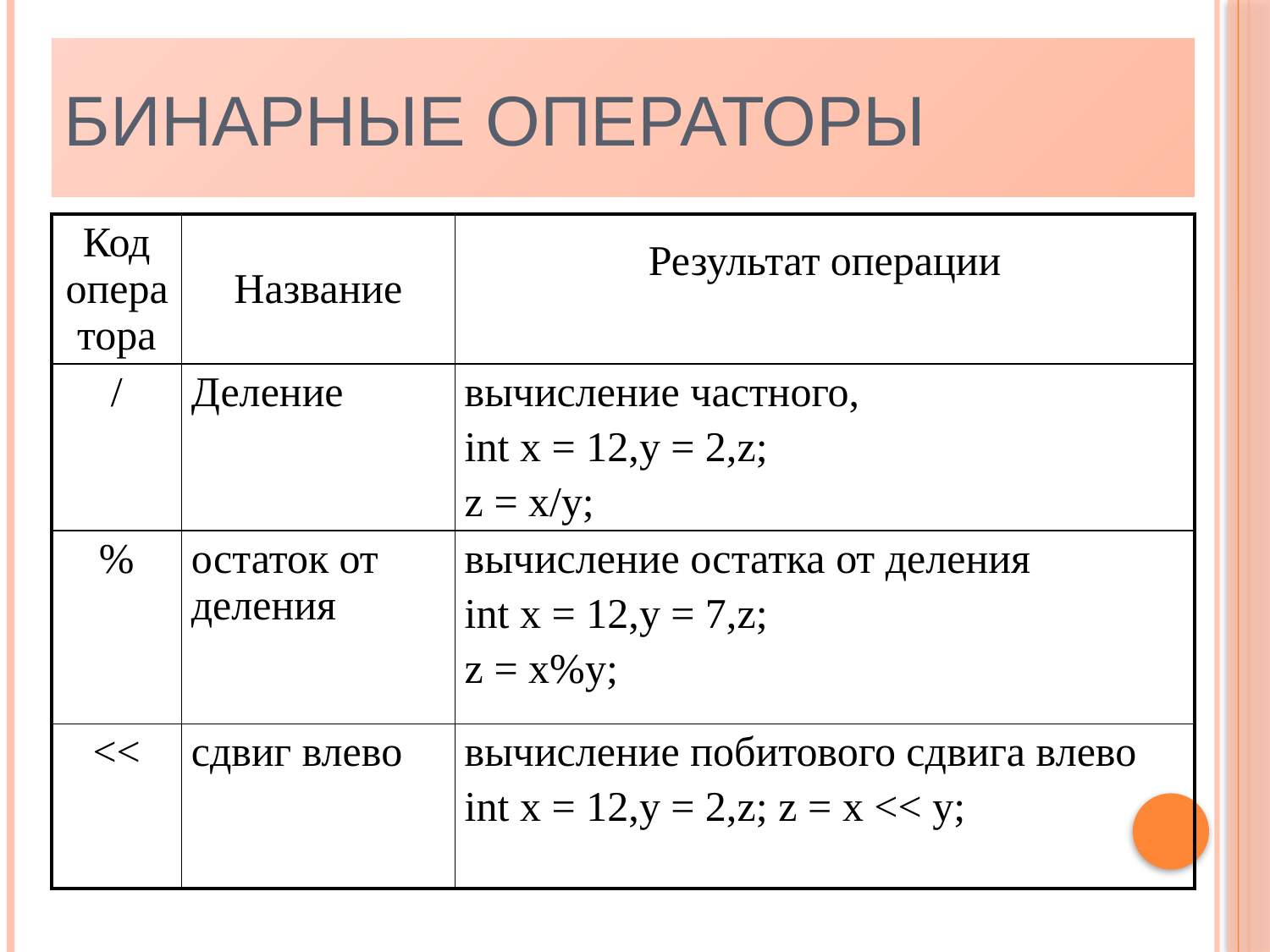

Бинарные операторы
| Код оператора | Название | Результат операции |
| --- | --- | --- |
| / | Деление | вычисление частного, int x = 12,y = 2,z; z = x/y; |
| % | остаток от деления | вычисление остатка от деления int x = 12,y = 7,z; z = x%y; |
| << | сдвиг влево | вычисление побитового сдвига влево int x = 12,y = 2,z; z = x << y; |